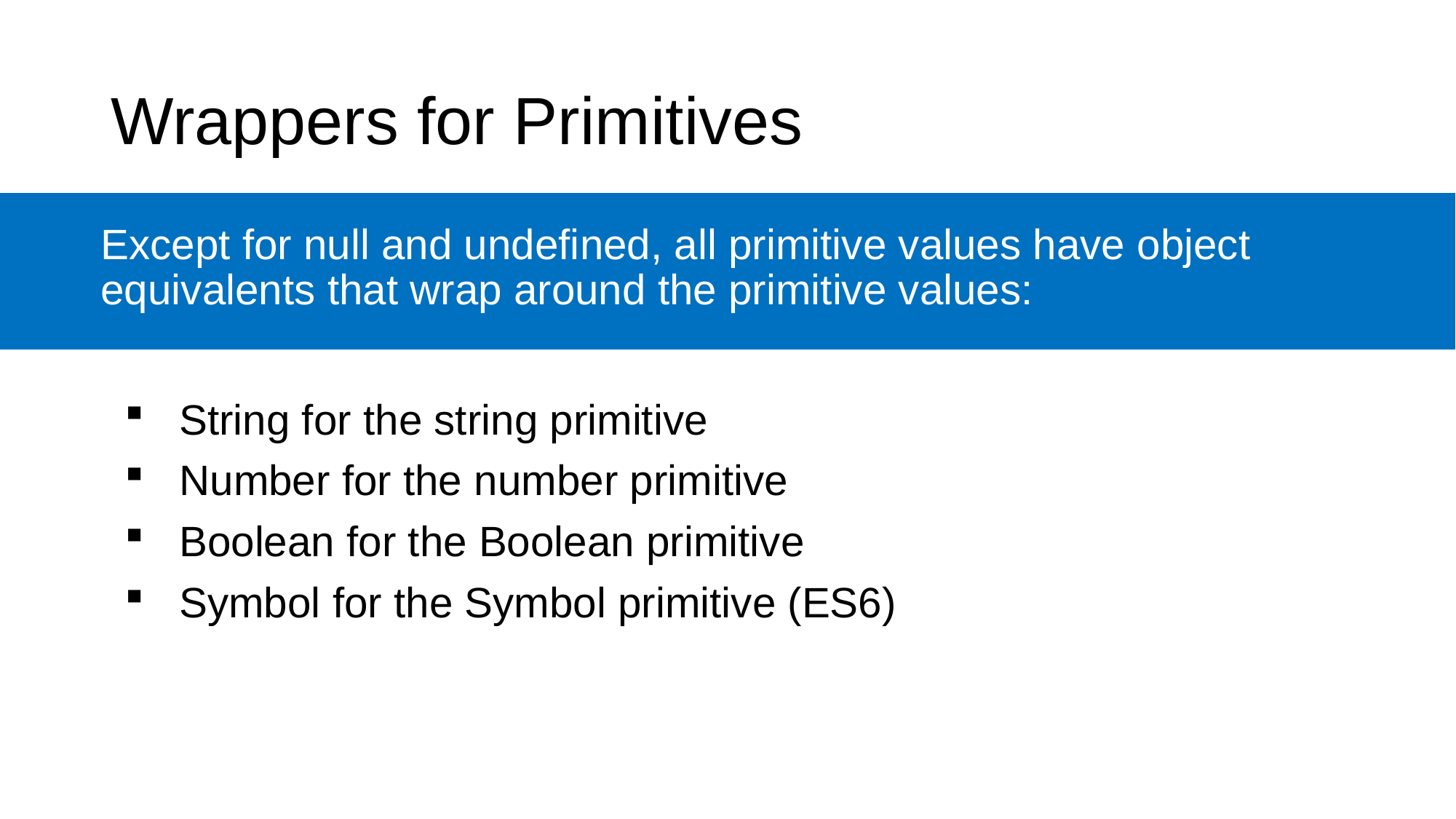

# Wrappers for Primitives

Except for null and undefined, all primitive values have object equivalents that wrap around the primitive values:
String for the string primitive
Number for the number primitive
Boolean for the Boolean primitive
Symbol for the Symbol primitive (ES6)